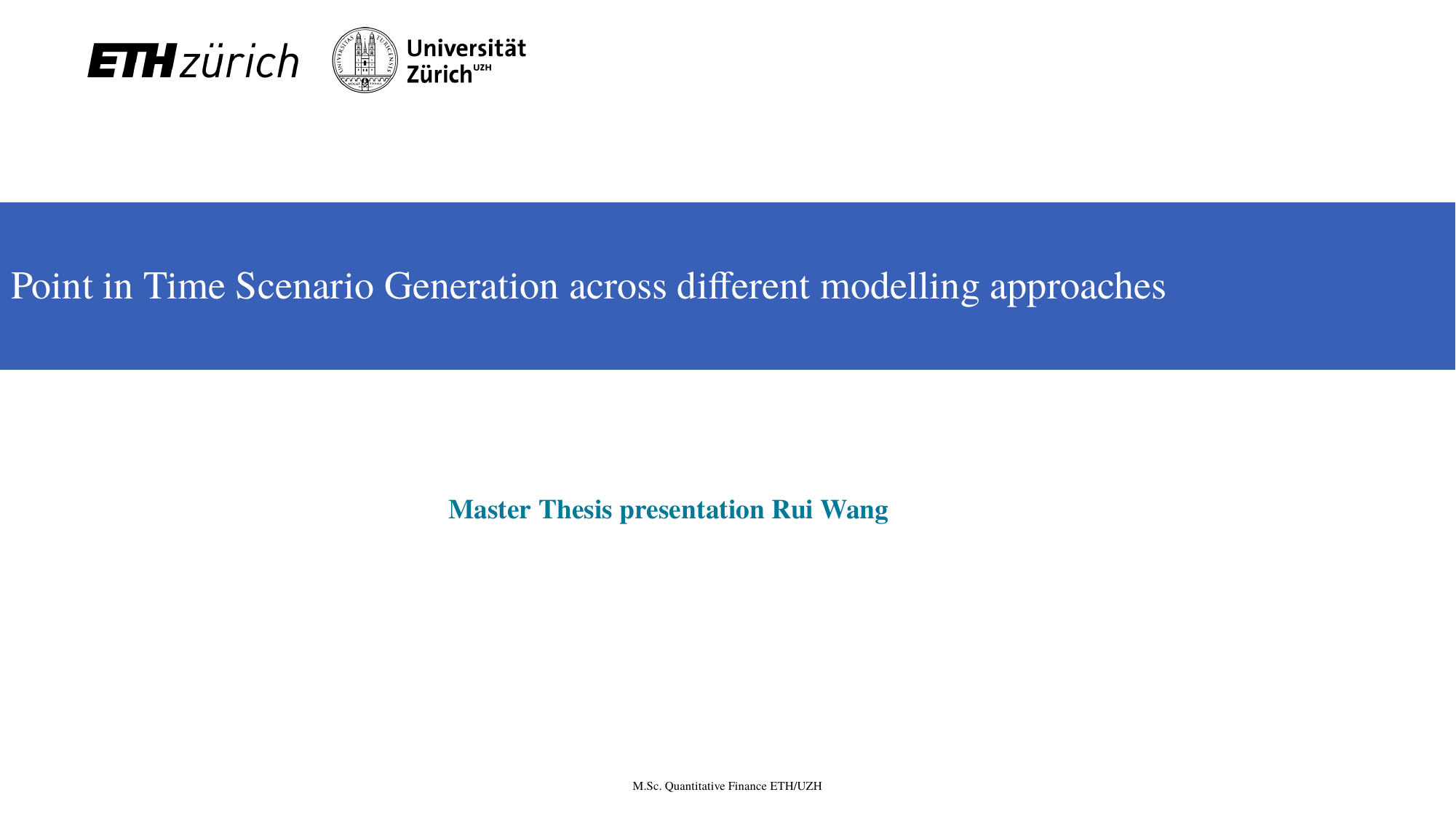

# Point in Time Scenario Generation across different modelling approaches
Master Thesis presentation Rui Wang